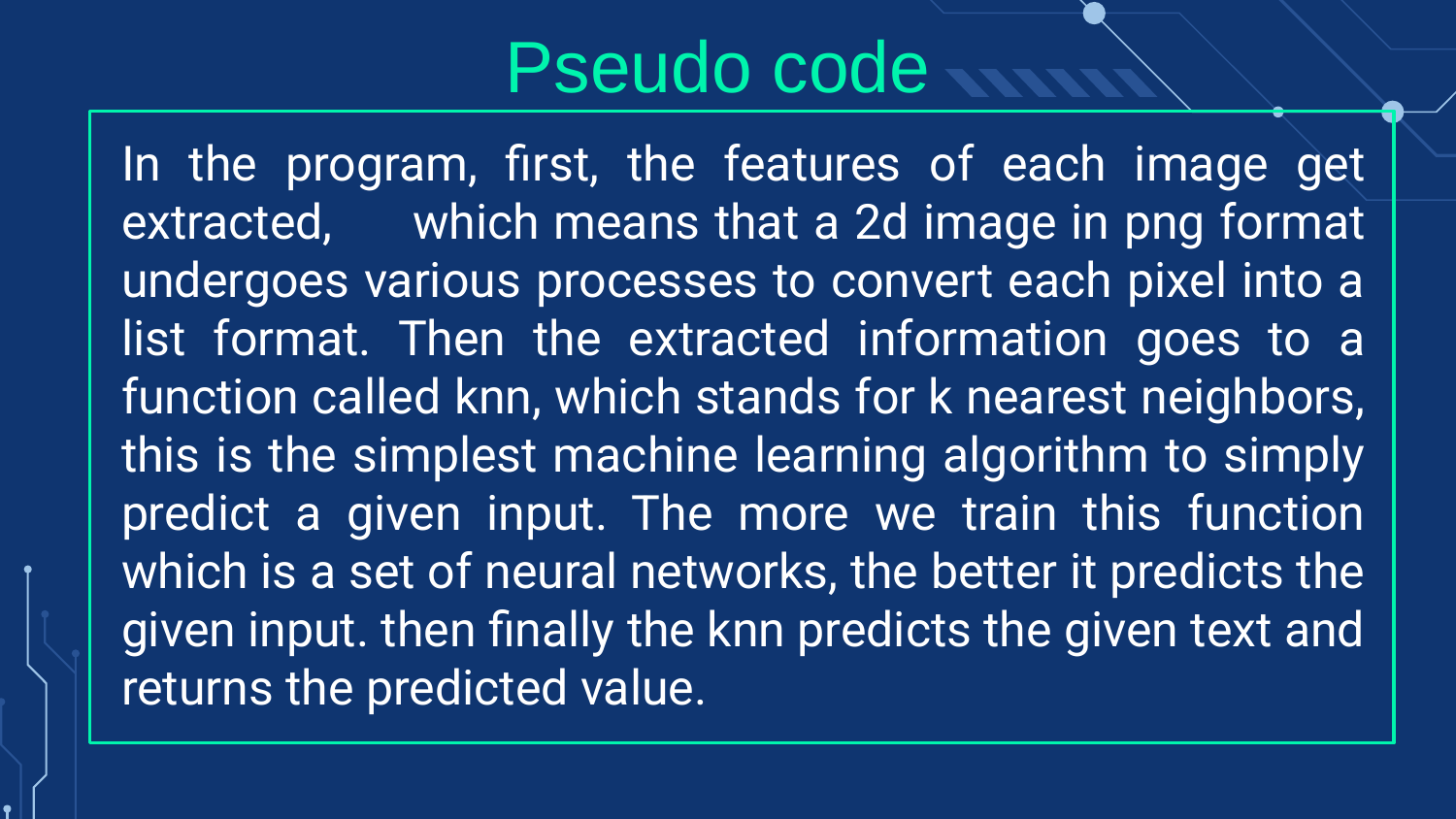

# Pseudo code

In the program, first, the features of each image get extracted,	which means that a 2d image in png format undergoes various processes to convert each pixel into a list format. Then the extracted information goes to a function called knn, which stands for k nearest neighbors, this is the simplest machine learning algorithm to simply predict a given input. The more we train this function which is a set of neural networks, the better it predicts the given input. then finally the knn predicts the given text and returns the predicted value.